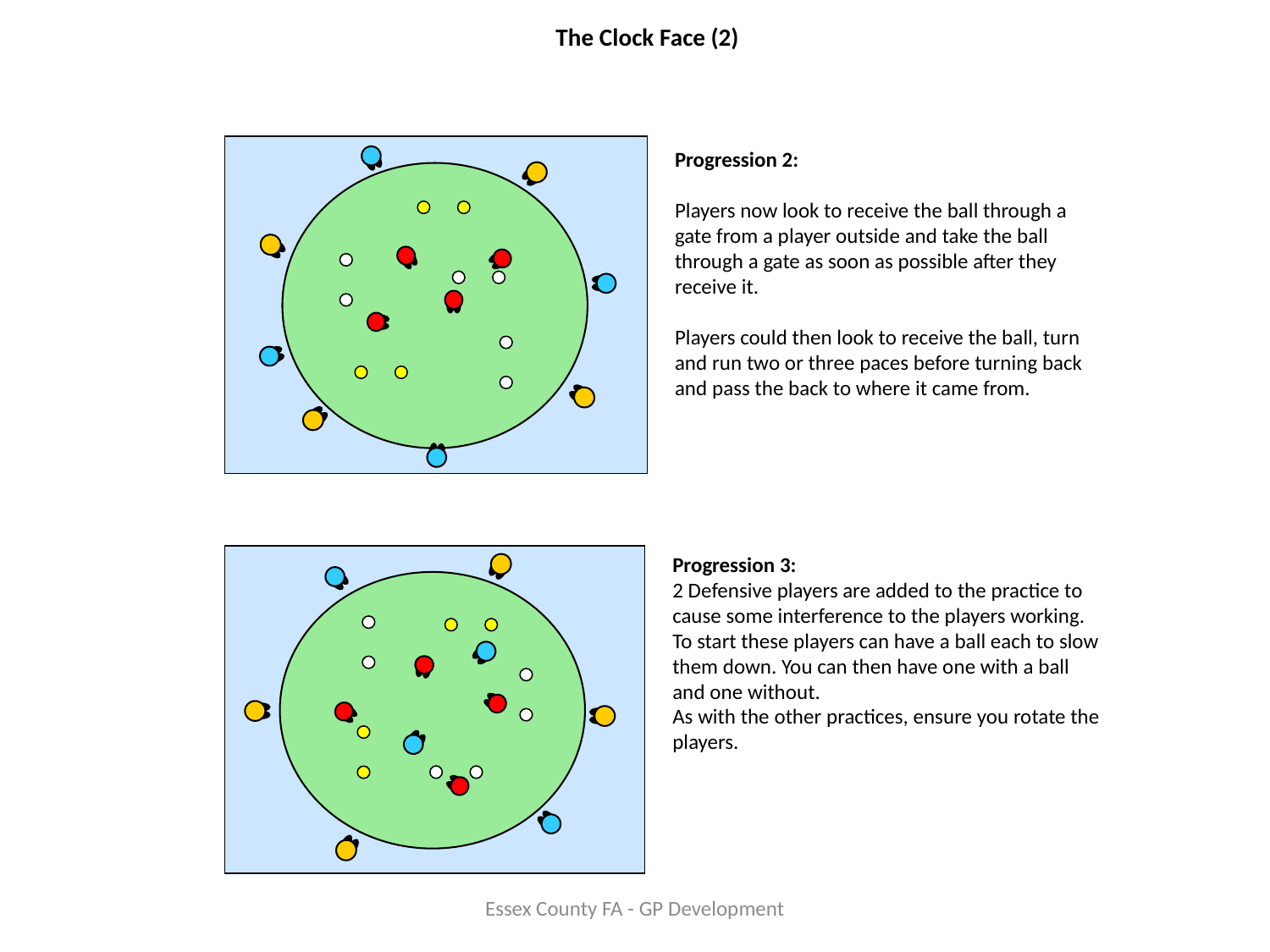

The Clock Face (2)

Progression 2:

Players now look to receive the ball through a gate from a player outside and take the ball through a gate as soon as possible after they receive it.

Players could then look to receive the ball, turn and run two or three paces before turning back and pass the back to where it came from.

Progression 3:
2 Defensive players are added to the practice to cause some interference to the players working.
To start these players can have a ball each to slow them down. You can then have one with a ball and one without.
As with the other practices, ensure you rotate the players.

Essex County FA - GP Development